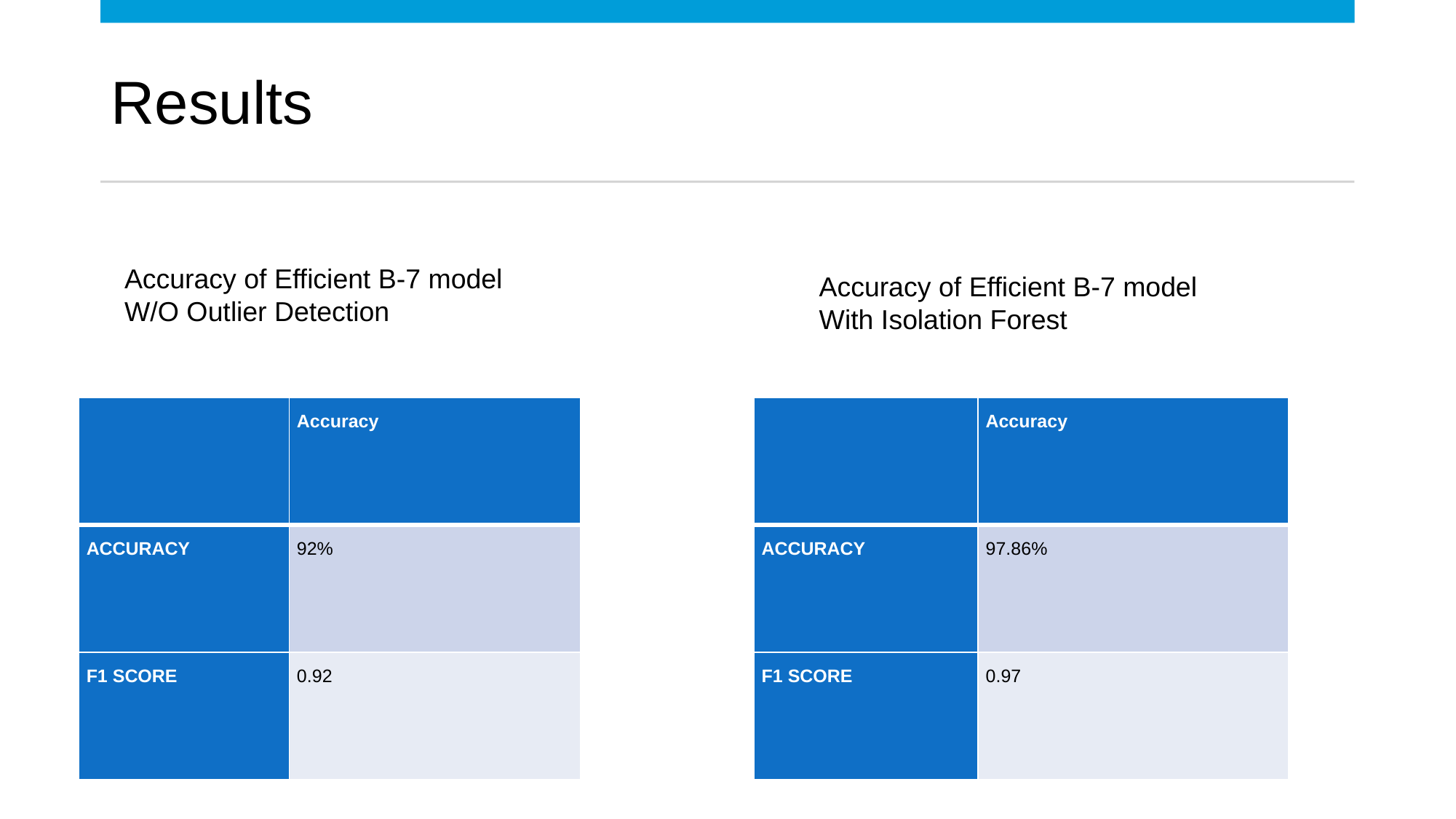

# Results

Accuracy of Efficient B-7 model W/O Outlier Detection
Accuracy of Efficient B-7 model With Isolation Forest
|  | Accuracy |
| --- | --- |
| ACCURACY | 92% |
| F1 SCORE | 0.92 |
|  | Accuracy |
| --- | --- |
| ACCURACY | 97.86% |
| F1 SCORE | 0.97 |